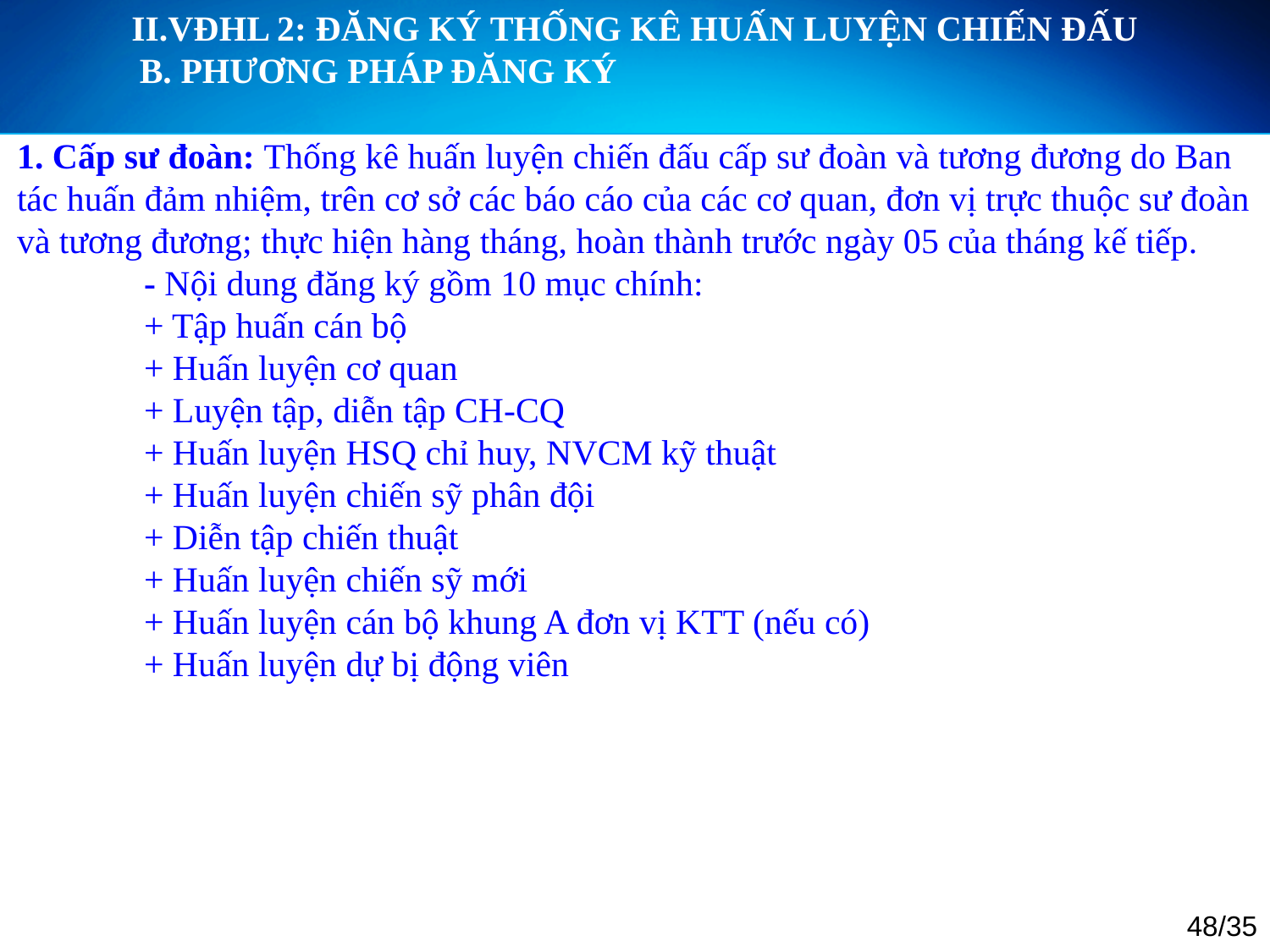

II.VĐHL 2: ĐĂNG KÝ THỐNG KÊ HUẤN LUYỆN CHIẾN ĐẤU
	B. PHƯƠNG PHÁP ĐĂNG KÝ
1. Cấp sư đoàn: Thống kê huấn luyện chiến đấu cấp sư đoàn và tương đương do Ban tác huấn đảm nhiệm, trên cơ sở các báo cáo của các cơ quan, đơn vị trực thuộc sư đoàn và tương đương; thực hiện hàng tháng, hoàn thành trước ngày 05 của tháng kế tiếp.
	- Nội dung đăng ký gồm 10 mục chính:
	+ Tập huấn cán bộ
	+ Huấn luyện cơ quan
	+ Luyện tập, diễn tập CH-CQ
	+ Huấn luyện HSQ chỉ huy, NVCM kỹ thuật
	+ Huấn luyện chiến sỹ phân đội
	+ Diễn tập chiến thuật
	+ Huấn luyện chiến sỹ mới
	+ Huấn luyện cán bộ khung A đơn vị KTT (nếu có)
	+ Huấn luyện dự bị động viên
48/35